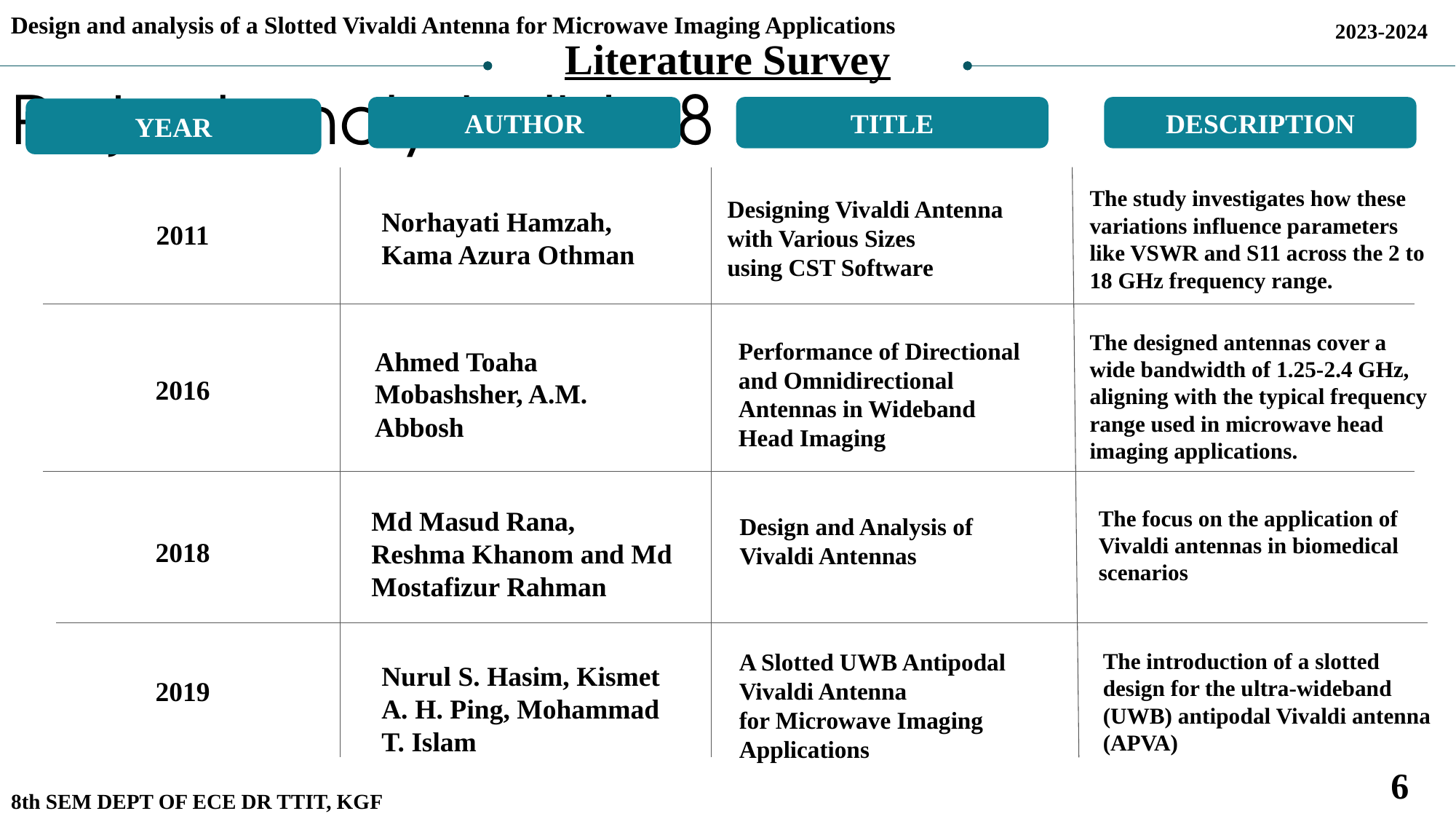

Design and analysis of a Slotted Vivaldi Antenna for Microwave Imaging Applications
2023-2024
Literature Survey
Project analysis slide 8
AUTHOR
TITLE
DESCRIPTION
YEAR
The study investigates how these variations influence parameters like VSWR and S11 across the 2 to 18 GHz frequency range.
Designing Vivaldi Antenna with Various Sizes
using CST Software
Norhayati Hamzah, Kama Azura Othman
2011
The designed antennas cover a wide bandwidth of 1.25-2.4 GHz, aligning with the typical frequency range used in microwave head imaging applications.
Performance of Directional and Omnidirectional
Antennas in Wideband Head Imaging
Ahmed Toaha Mobashsher, A.M. Abbosh
2016
The focus on the application of Vivaldi antennas in biomedical scenarios
Md Masud Rana, Reshma Khanom and Md Mostafizur Rahman
Design and Analysis of Vivaldi Antennas
2018
A Slotted UWB Antipodal Vivaldi Antenna
for Microwave Imaging Applications
The introduction of a slotted design for the ultra-wideband (UWB) antipodal Vivaldi antenna (APVA)
Nurul S. Hasim, Kismet A. H. Ping, Mohammad T. Islam
2019
6
8th SEM DEPT OF ECE DR TTIT, KGF